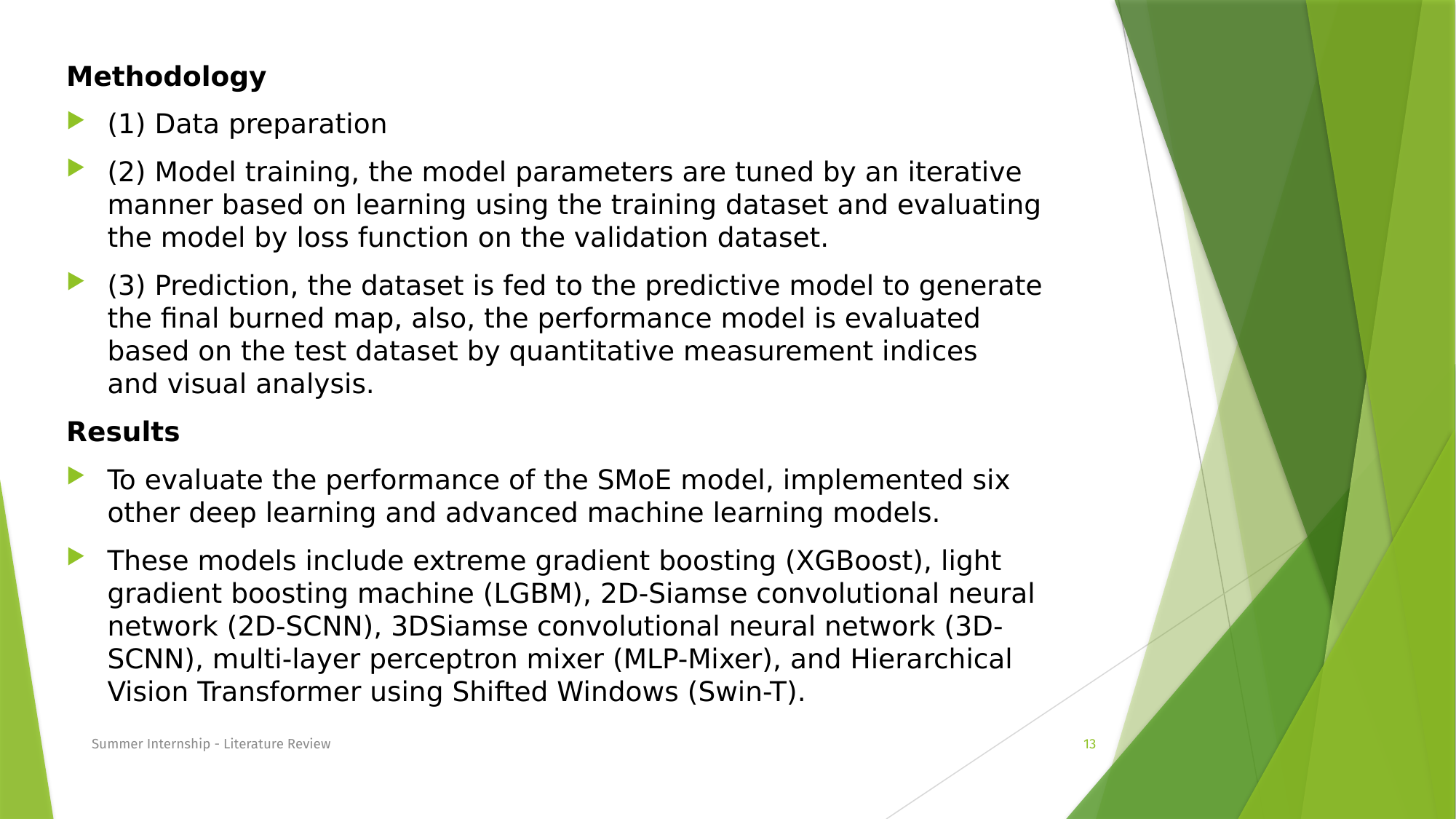

Methodology
(1) Data preparation
(2) Model training, the model parameters are tuned by an iterative manner based on learning using the training dataset and evaluating the model by loss function on the validation dataset.
(3) Prediction, the dataset is fed to the predictive model to generate the final burned map, also, the performance model is evaluated based on the test dataset by quantitative measurement indices and visual analysis.
Results
To evaluate the performance of the SMoE model, implemented six other deep learning and advanced machine learning models.
These models include extreme gradient boosting (XGBoost), light gradient boosting machine (LGBM), 2D-Siamse convolutional neural network (2D-SCNN), 3DSiamse convolutional neural network (3D-SCNN), multi-layer perceptron mixer (MLP-Mixer), and Hierarchical Vision Transformer using Shifted Windows (Swin-T).
#
Summer Internship - Literature Review
13